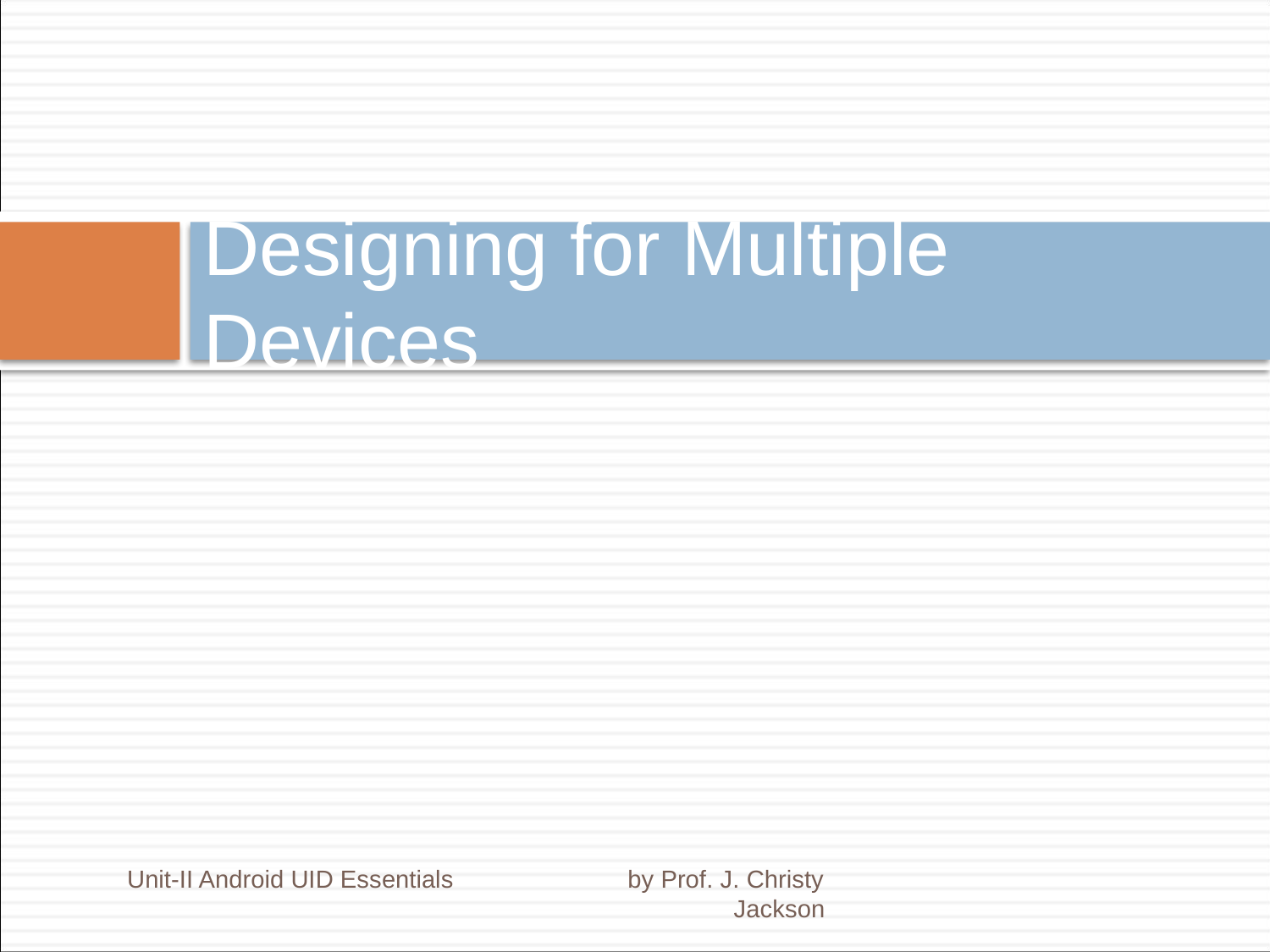

# Designing for Multiple Devices

Unit-II Android UID Essentials                         by Prof. J. Christy Jackson